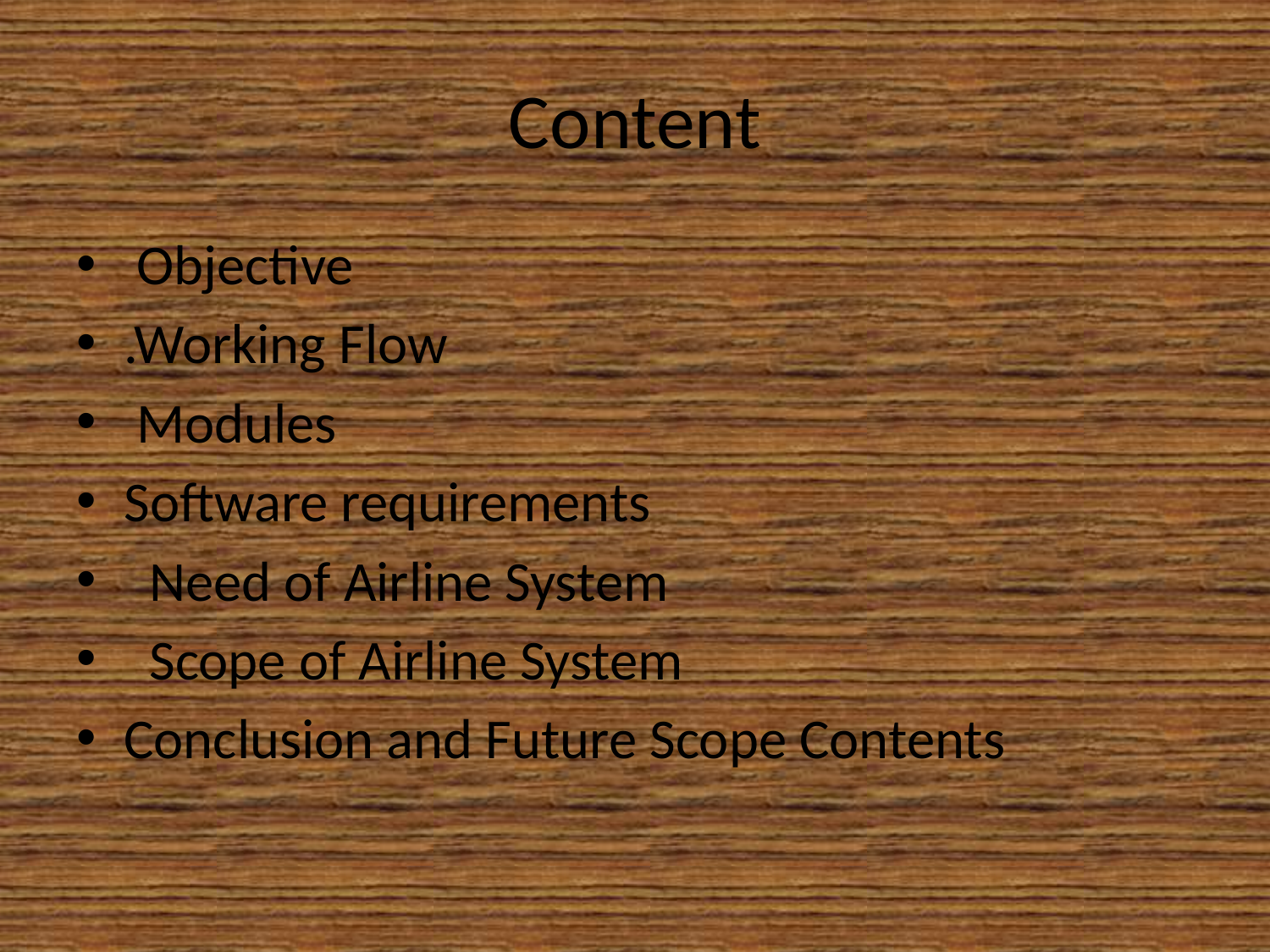

# Content
 Objective
.Working Flow
 Modules
Software requirements
  Need of Airline System
  Scope of Airline System
Conclusion and Future Scope Contents